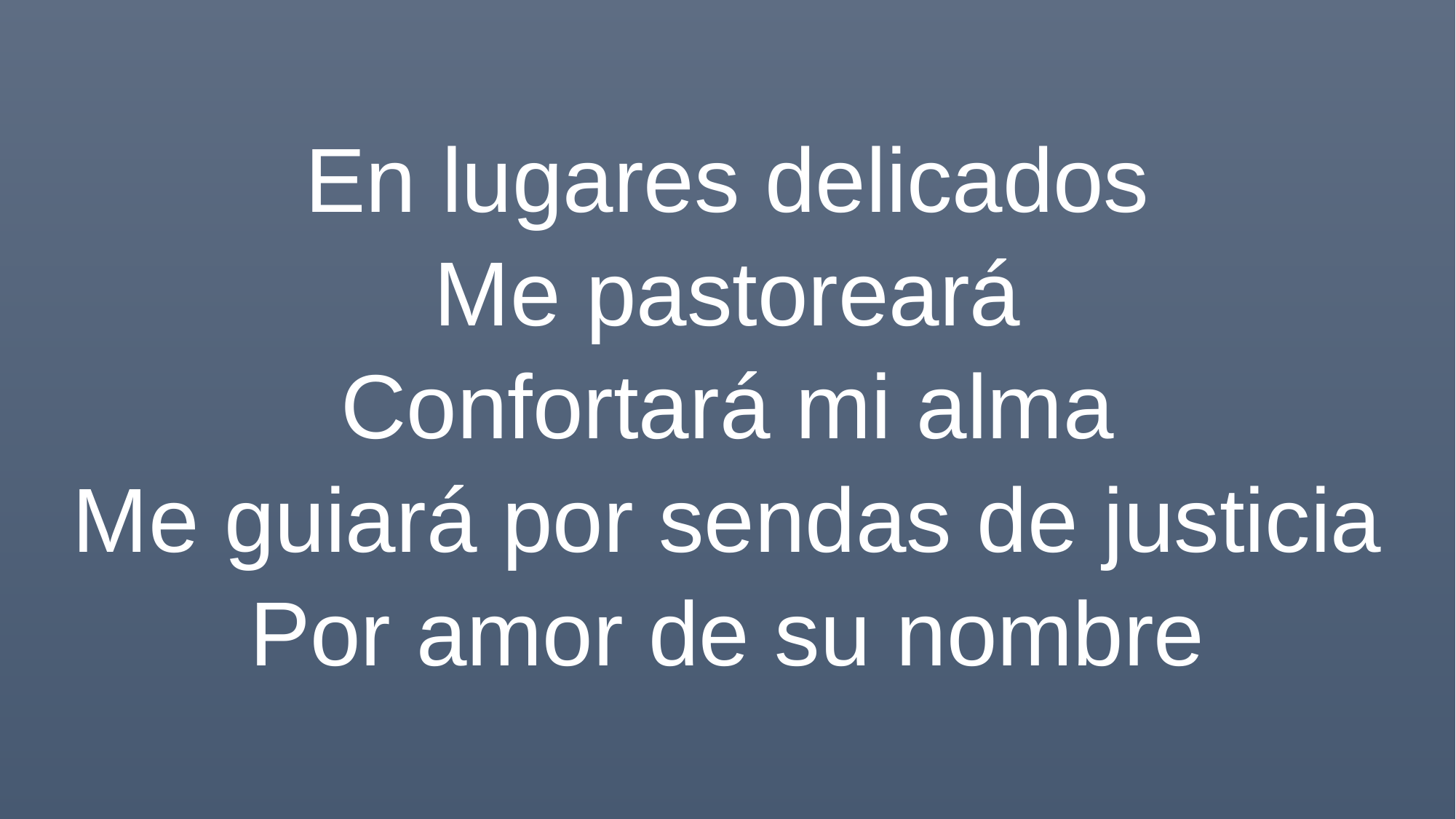

En lugares delicados
Me pastoreará
Confortará mi alma
Me guiará por sendas de justicia
Por amor de su nombre